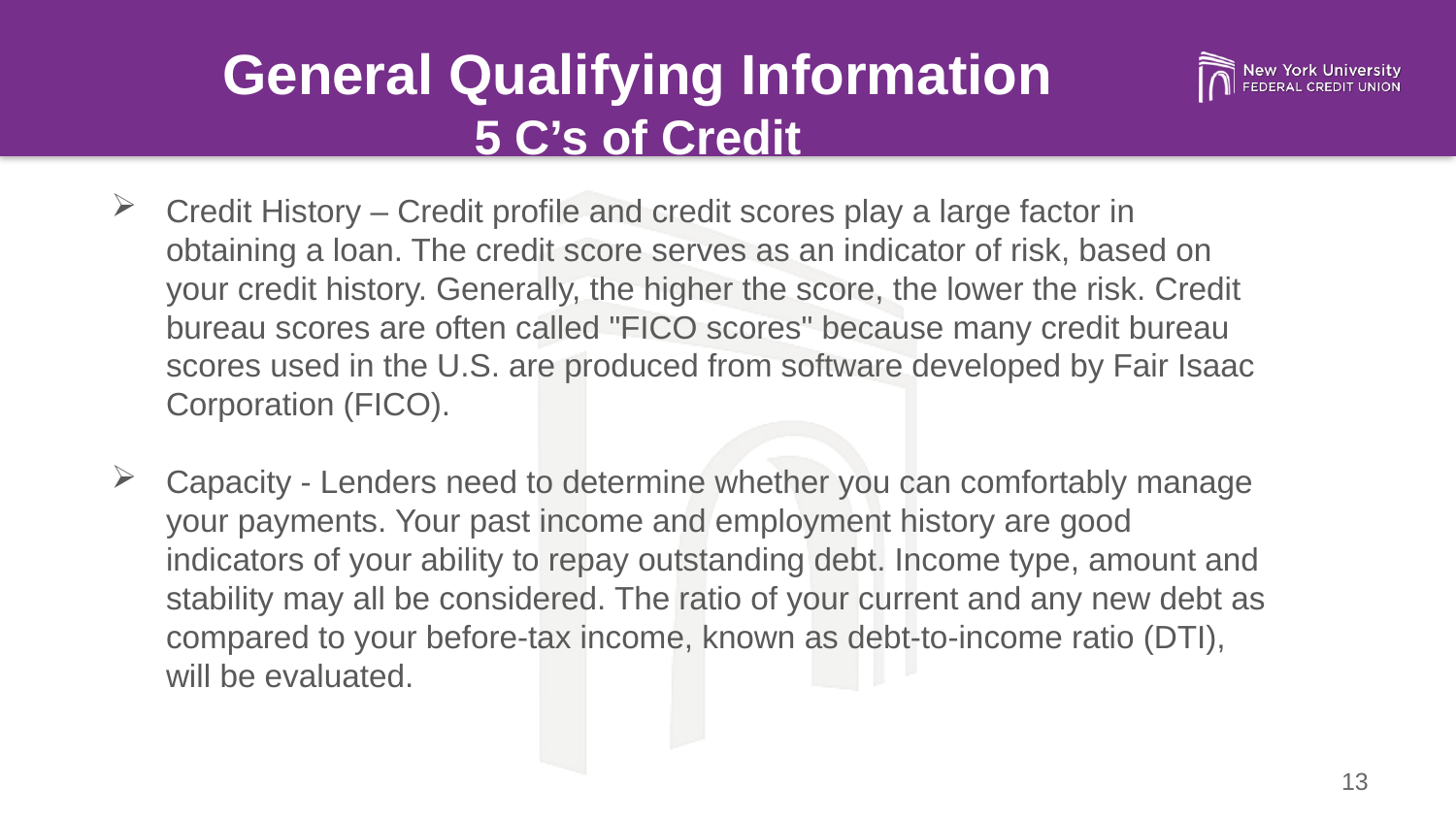

General Qualifying Information
5 C’s of Credit

Credit History – Credit profile and credit scores play a large factor in obtaining a loan. The credit score serves as an indicator of risk, based on your credit history. Generally, the higher the score, the lower the risk. Credit bureau scores are often called "FICO scores" because many credit bureau scores used in the U.S. are produced from software developed by Fair Isaac Corporation (FICO).

Capacity - Lenders need to determine whether you can comfortably manage your payments. Your past income and employment history are good indicators of your ability to repay outstanding debt. Income type, amount and stability may all be considered. The ratio of your current and any new debt as compared to your before-tax income, known as debt-to-income ratio (DTI), will be evaluated.

13